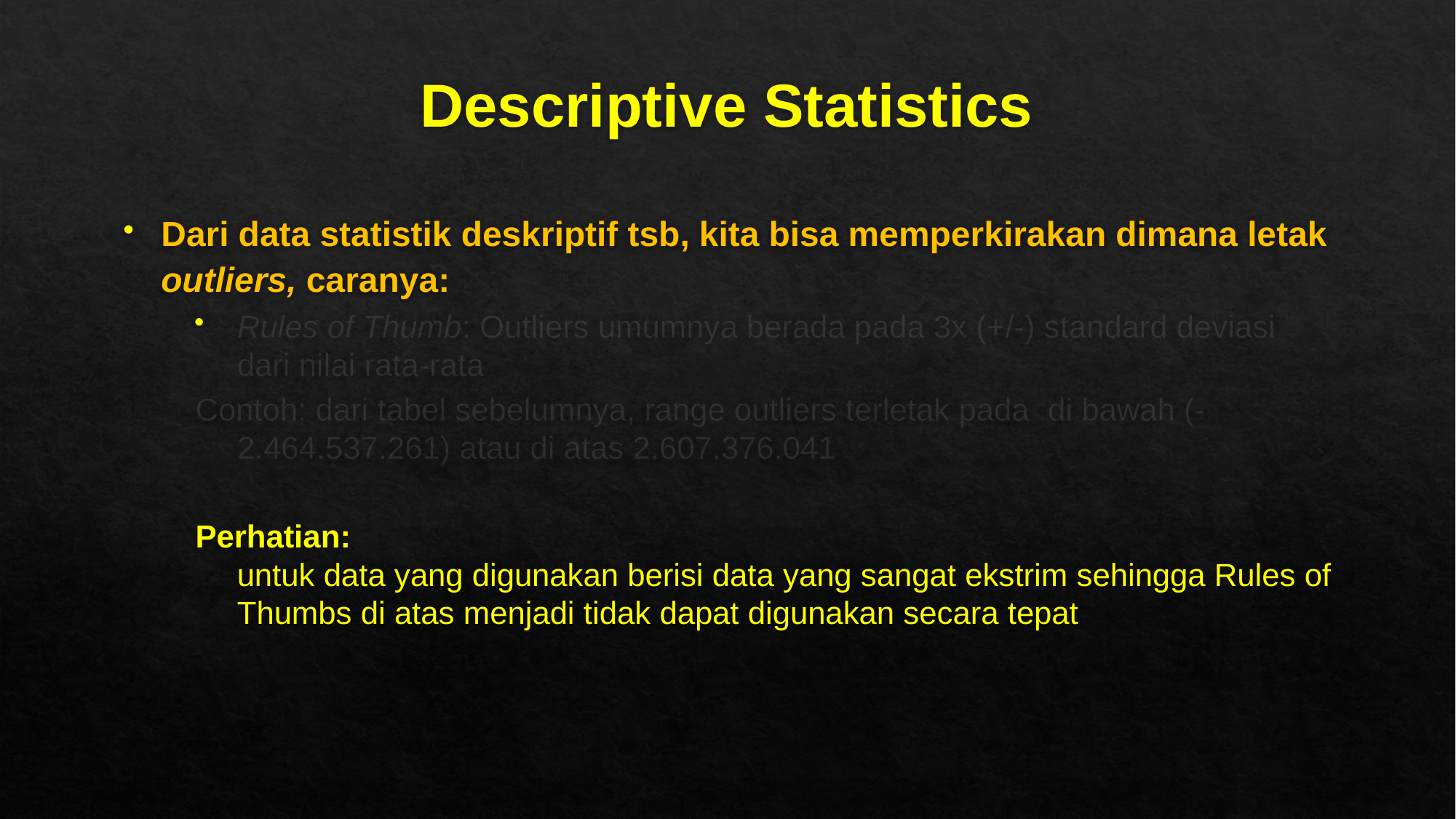

# Descriptive Statistics
Dari data statistik deskriptif tsb, kita bisa memperkirakan dimana letak outliers, caranya:
Rules of Thumb: Outliers umumnya berada pada 3x (+/-) standard deviasi dari nilai rata-rata
Contoh: dari tabel sebelumnya, range outliers terletak pada  di bawah (-2.464.537.261) atau di atas 2.607.376.041

Perhatian:
untuk data yang digunakan berisi data yang sangat ekstrim sehingga Rules of Thumbs di atas menjadi tidak dapat digunakan secara tepat